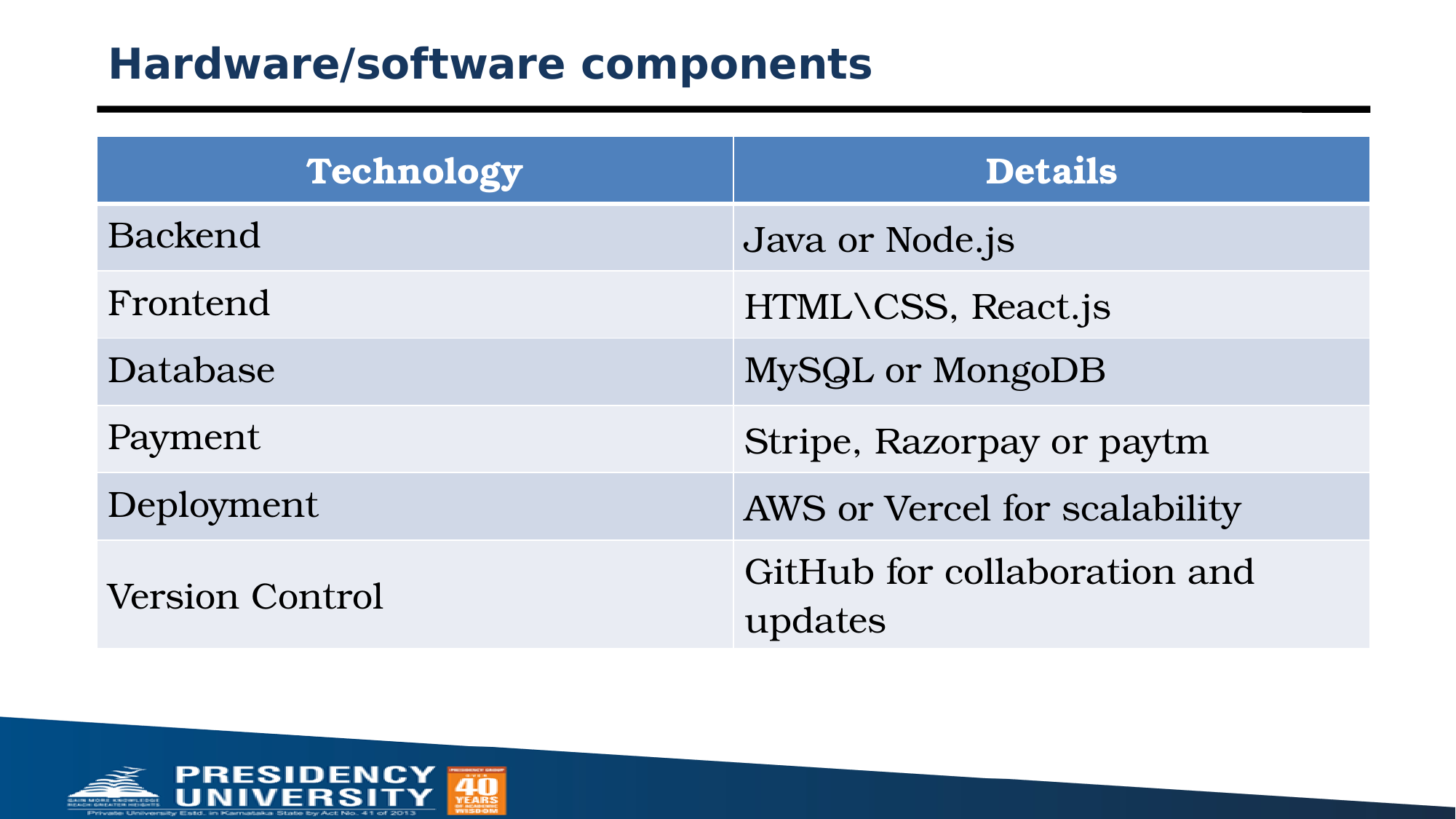

# Hardware/software components
| Technology | Details |
| --- | --- |
| Backend | Java or Node.js |
| Frontend | HTML\CSS, React.js |
| Database | MySQL or MongoDB |
| Payment | Stripe, Razorpay or paytm |
| Deployment | AWS or Vercel for scalability |
| Version Control | GitHub for collaboration and updates |